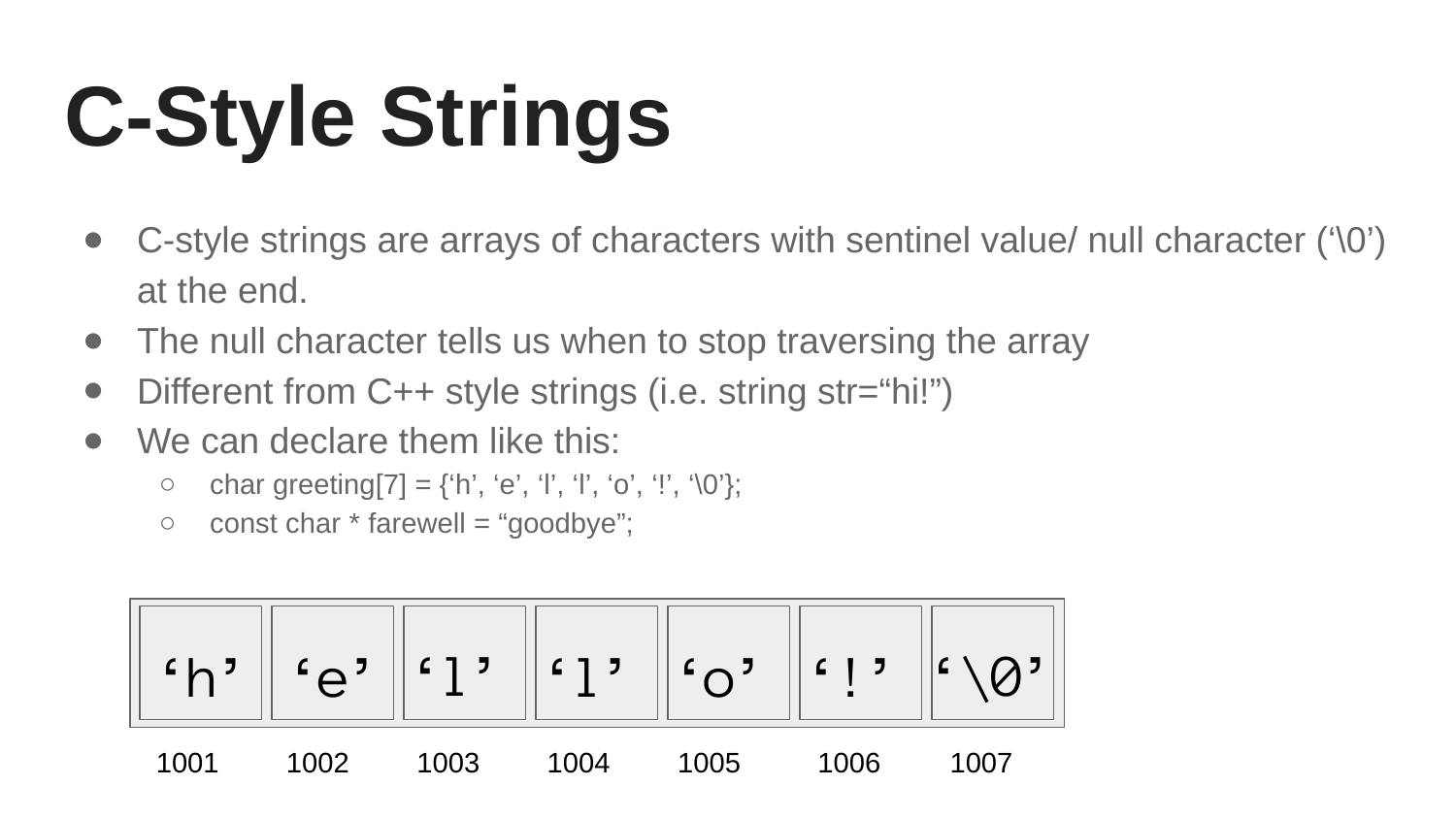

# C-Style Strings
C-style strings are arrays of characters with sentinel value/ null character (‘\0’) at the end.
The null character tells us when to stop traversing the array
Different from C++ style strings (i.e. string str=“hi!”)
We can declare them like this:
char greeting[7] = {‘h’, ‘e’, ‘l’, ‘l’, ‘o’, ‘!’, ‘\0’};
const char * farewell = “goodbye”;

‘l’
‘\0’
‘h’
‘e’
‘l’
‘o’
‘!’
1001
1002
1003
1004
1005
1006
1007